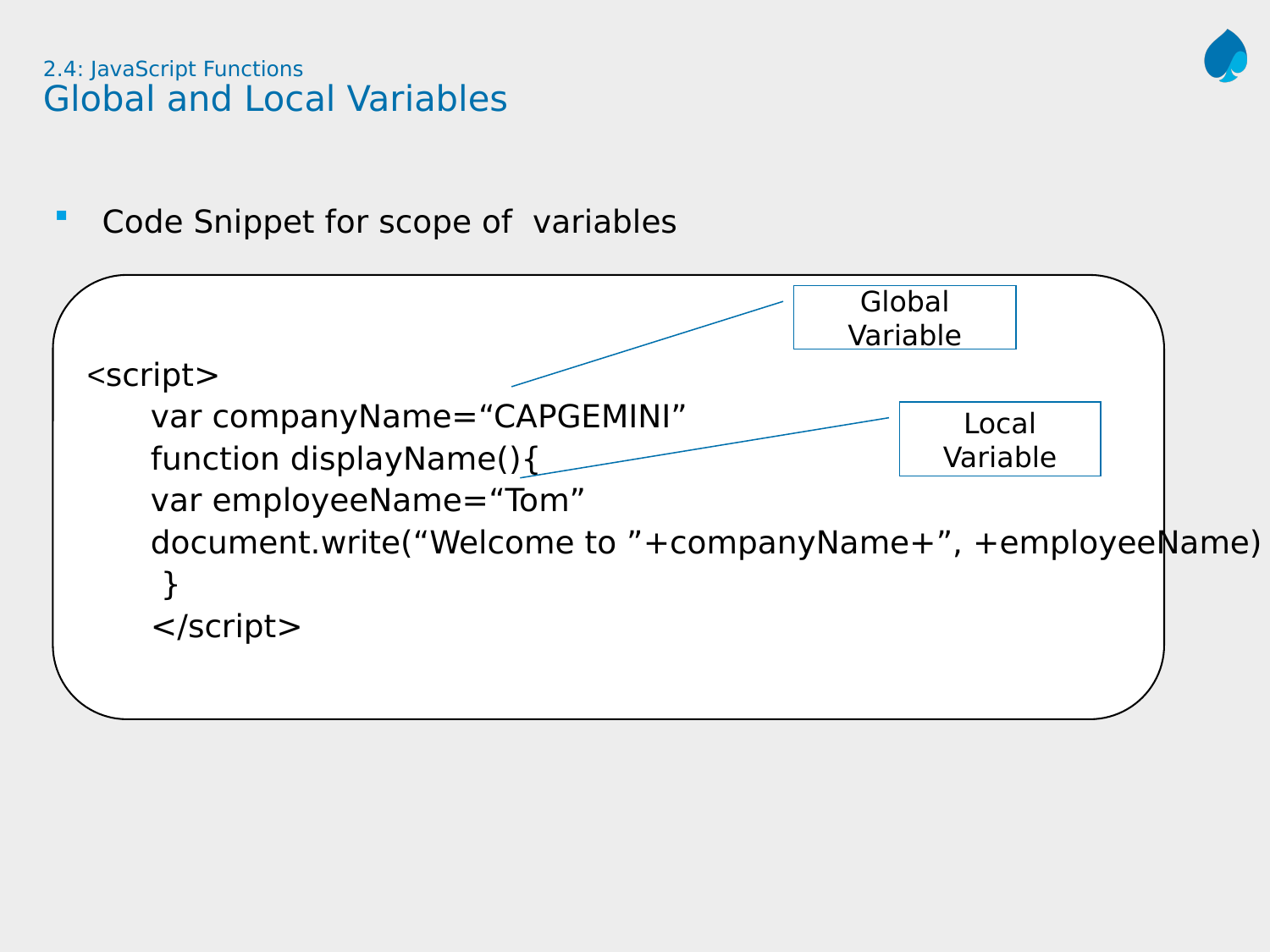

# 2.4: JavaScript Functions Global and Local Variables
Code Snippet for scope of  variables

<script>
var companyName=“CAPGEMINI”
function displayName(){
var employeeName=“Tom”
document.write(“Welcome to ”+companyName+”, +employeeName)
 }
</script>
Global Variable

Local Variable